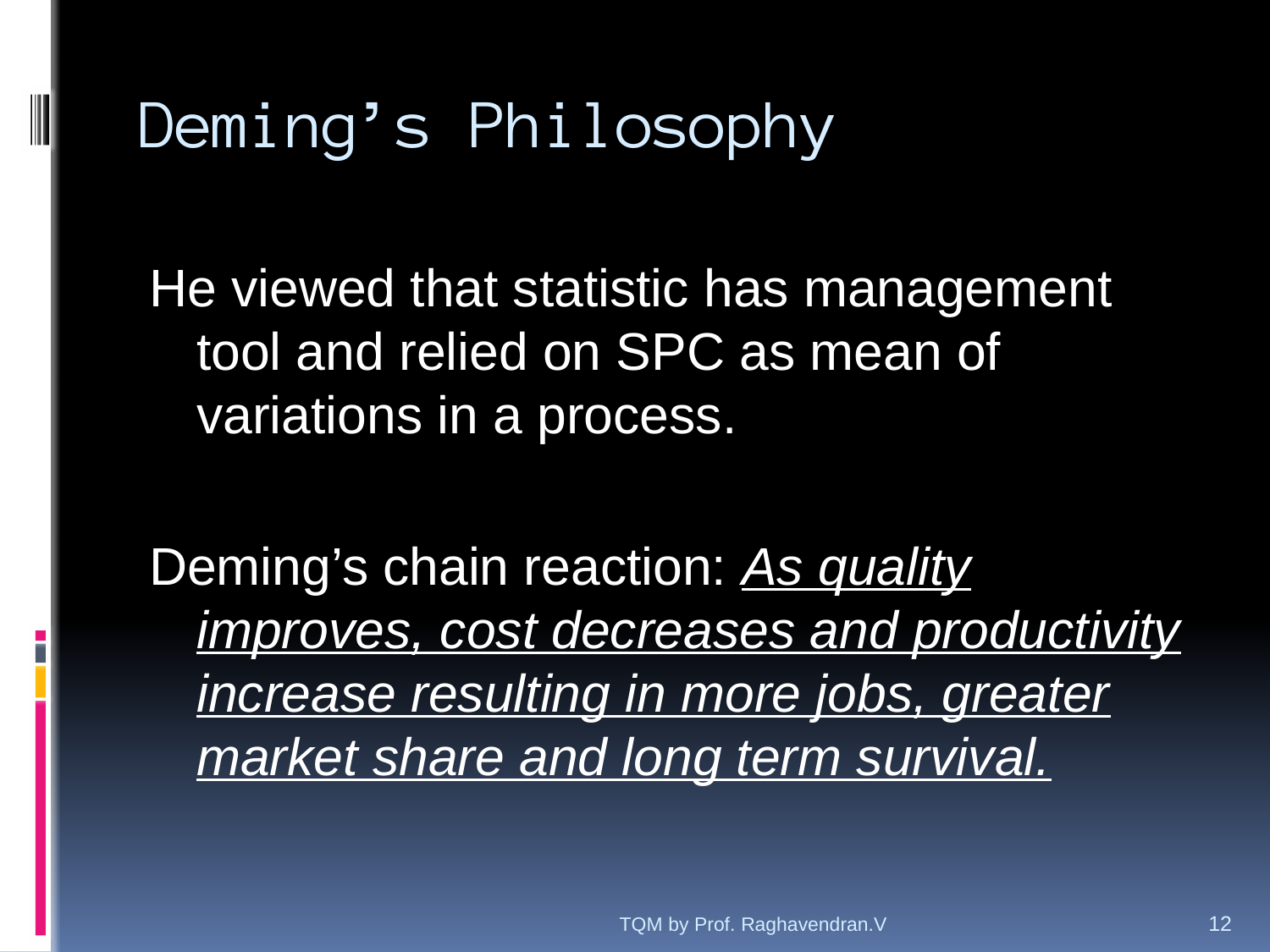

# Deming’s Philosophy
He viewed that statistic has management tool and relied on SPC as mean of variations in a process.

Deming’s chain reaction: As quality improves, cost decreases and productivity increase resulting in more jobs, greater market share and long term survival.
TQM by Prof. Raghavendran.V
12